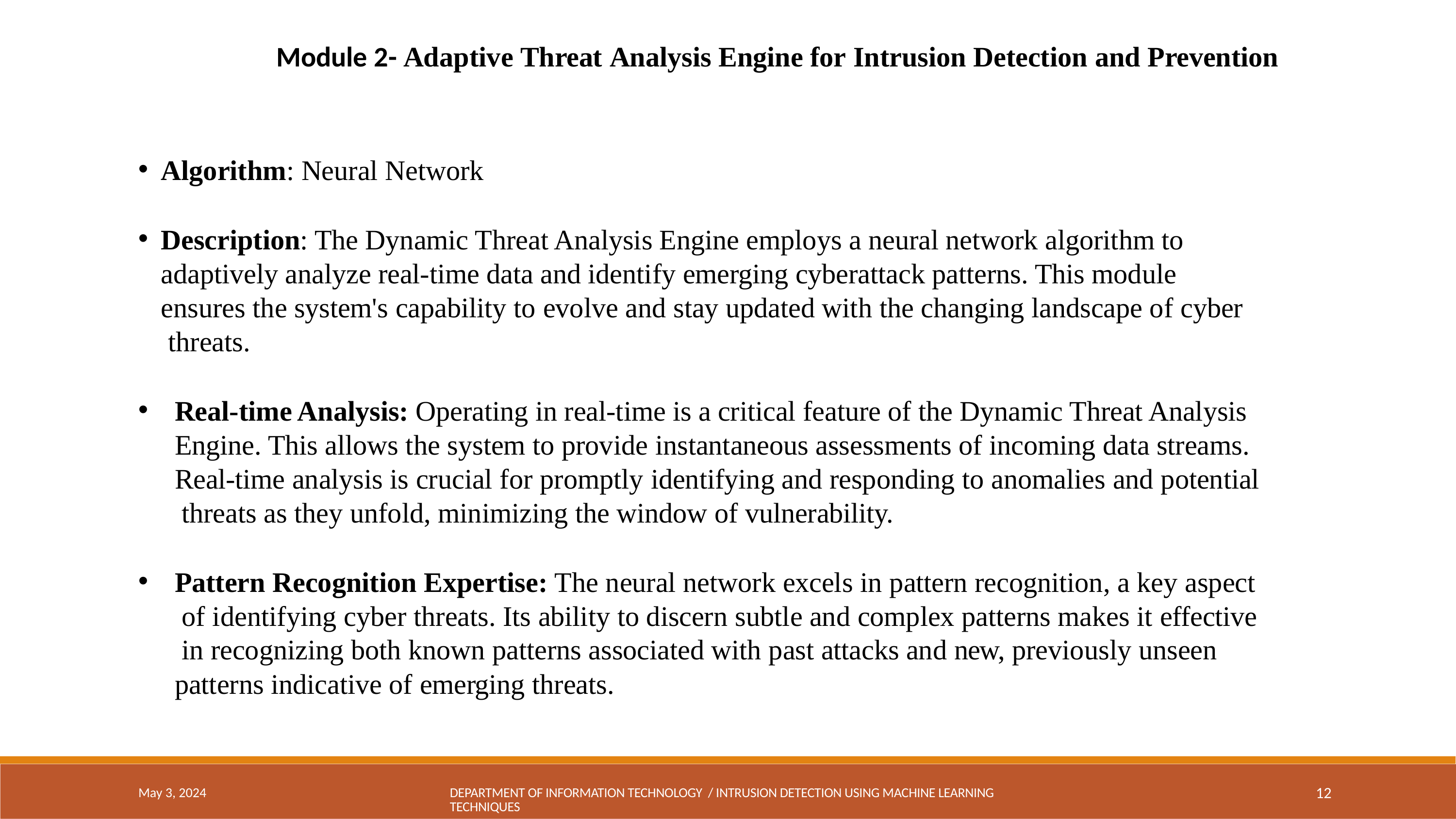

# Module 2- Adaptive Threat Analysis Engine for Intrusion Detection and Prevention
Algorithm: Neural Network

Description: The Dynamic Threat Analysis Engine employs a neural network algorithm to  adaptively analyze real-time data and identify emerging cyberattack patterns. This module  ensures the system's capability to evolve and stay updated with the changing landscape of cyber  threats.

Real-time Analysis: Operating in real-time is a critical feature of the Dynamic Threat Analysis  Engine. This allows the system to provide instantaneous assessments of incoming data streams.  Real-time analysis is crucial for promptly identifying and responding to anomalies and potential  threats as they unfold, minimizing the window of vulnerability.

Pattern Recognition Expertise: The neural network excels in pattern recognition, a key aspect  of identifying cyber threats. Its ability to discern subtle and complex patterns makes it effective  in recognizing both known patterns associated with past attacks and new, previously unseen  patterns indicative of emerging threats.
12
May 3, 2024
DEPARTMENT OF INFORMATION TECHNOLOGY  / INTRUSION DETECTION USING MACHINE LEARNING TECHNIQUES